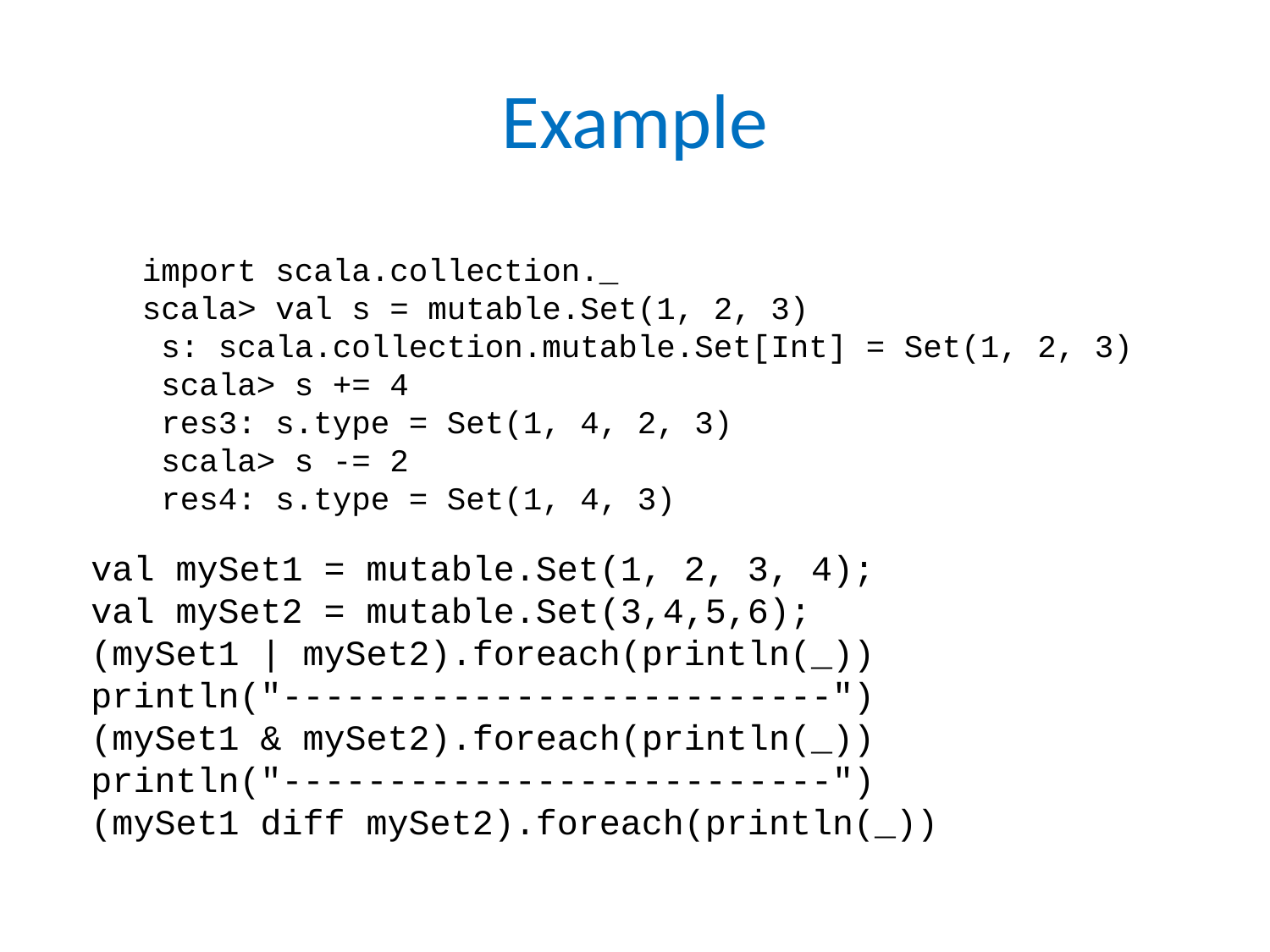

# Example
import scala.collection._
scala> val s = mutable.Set(1, 2, 3)
 s: scala.collection.mutable.Set[Int] = Set(1, 2, 3)
 scala> s += 4
 res3: s.type = Set(1, 4, 2, 3)
 scala> s -= 2
 res4: s.type = Set(1, 4, 3)

val mySet1 = mutable.Set(1, 2, 3, 4);
val mySet2 = mutable.Set(3,4,5,6);
(mySet1 | mySet2).foreach(println(_))
println("--------------------------")
(mySet1 & mySet2).foreach(println(_))
println("--------------------------")
(mySet1 diff mySet2).foreach(println(_))